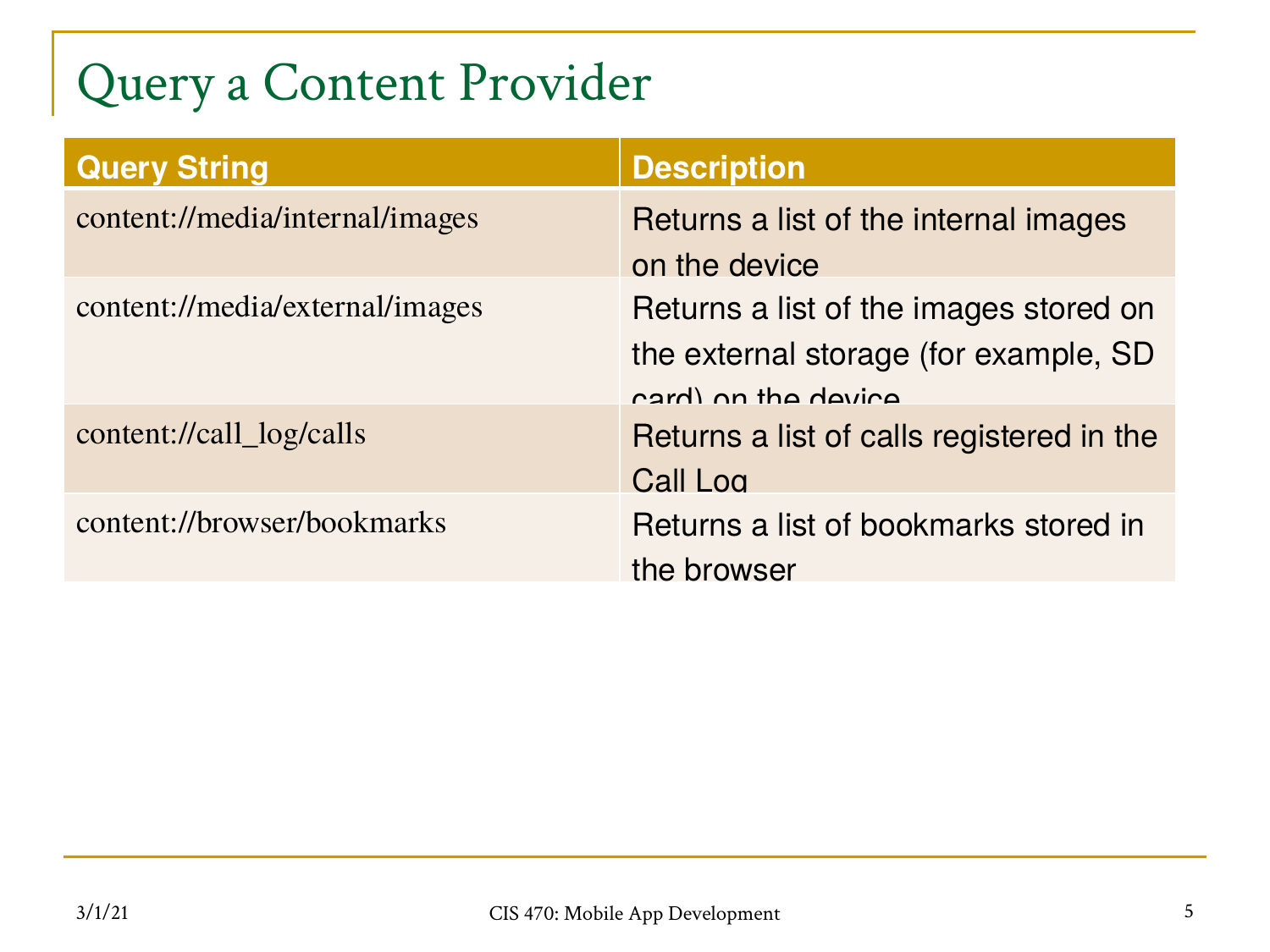

Query a Content Provider
| Query String | Description |
| --- | --- |
| content://media/internal/images | Returns a list of the internal images on the device |
| content://media/external/images | Returns a list of the images stored on the external storage (for example, SD card) on the device |
| content://call\_log/calls | Returns a list of calls registered in the Call Log |
| content://browser/bookmarks | Returns a list of bookmarks stored in the browser |

3/1/21
5
CIS 470: Mobile App Development